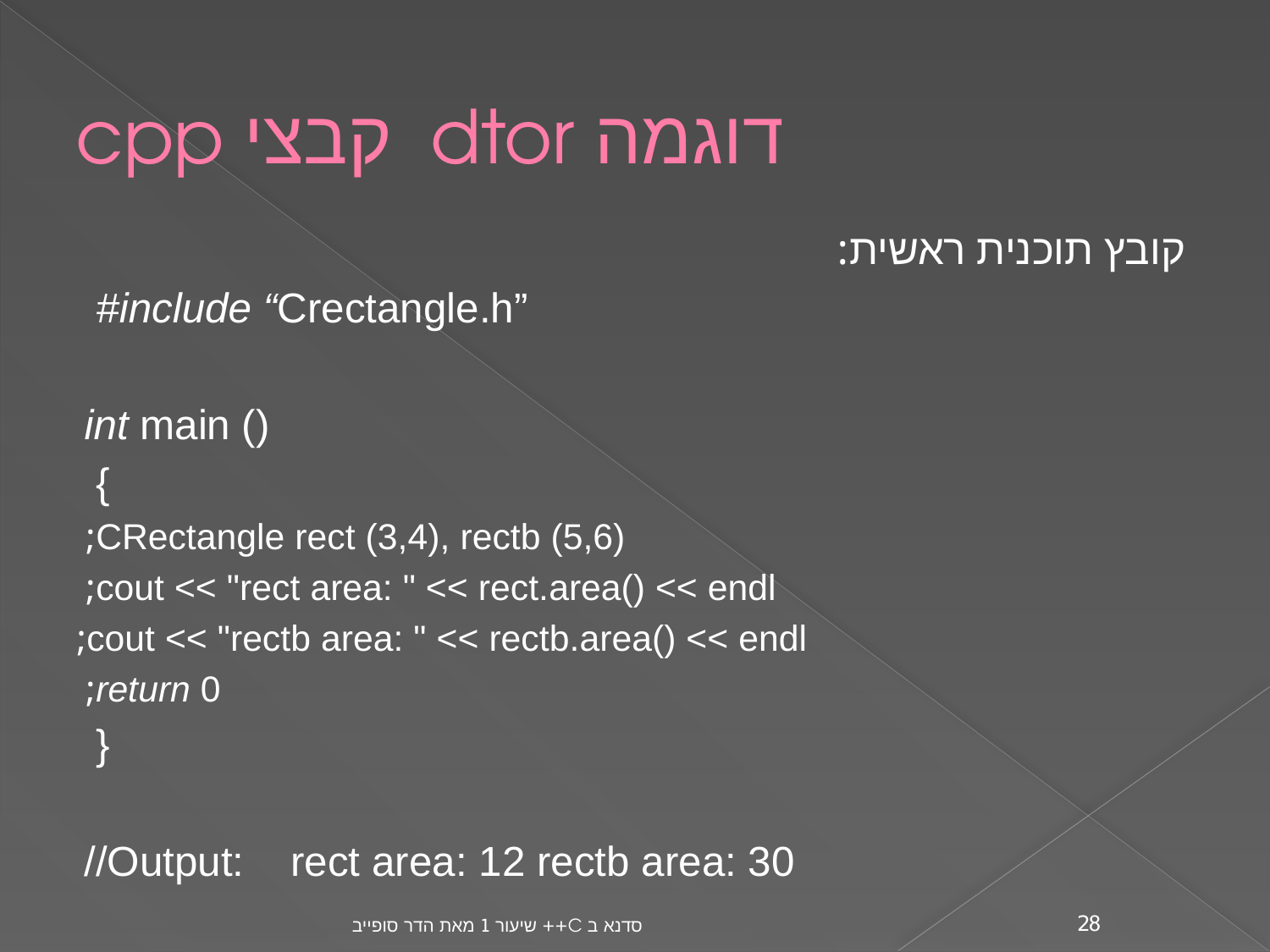

# דוגמה dtor  קבצי cpp
קובץ תוכנית ראשית:
 #include “Crectangle.h”

int main ()
 {
CRectangle rect (3,4), rectb (5,6);
cout << "rect area: " << rect.area() << endl;
cout << "rectb area: " << rectb.area() << endl;
return 0;
 }

//Output:    rect area: 12 rectb area: 30

סדנא ב C++ שיעור 1 מאת הדר סופייב
28